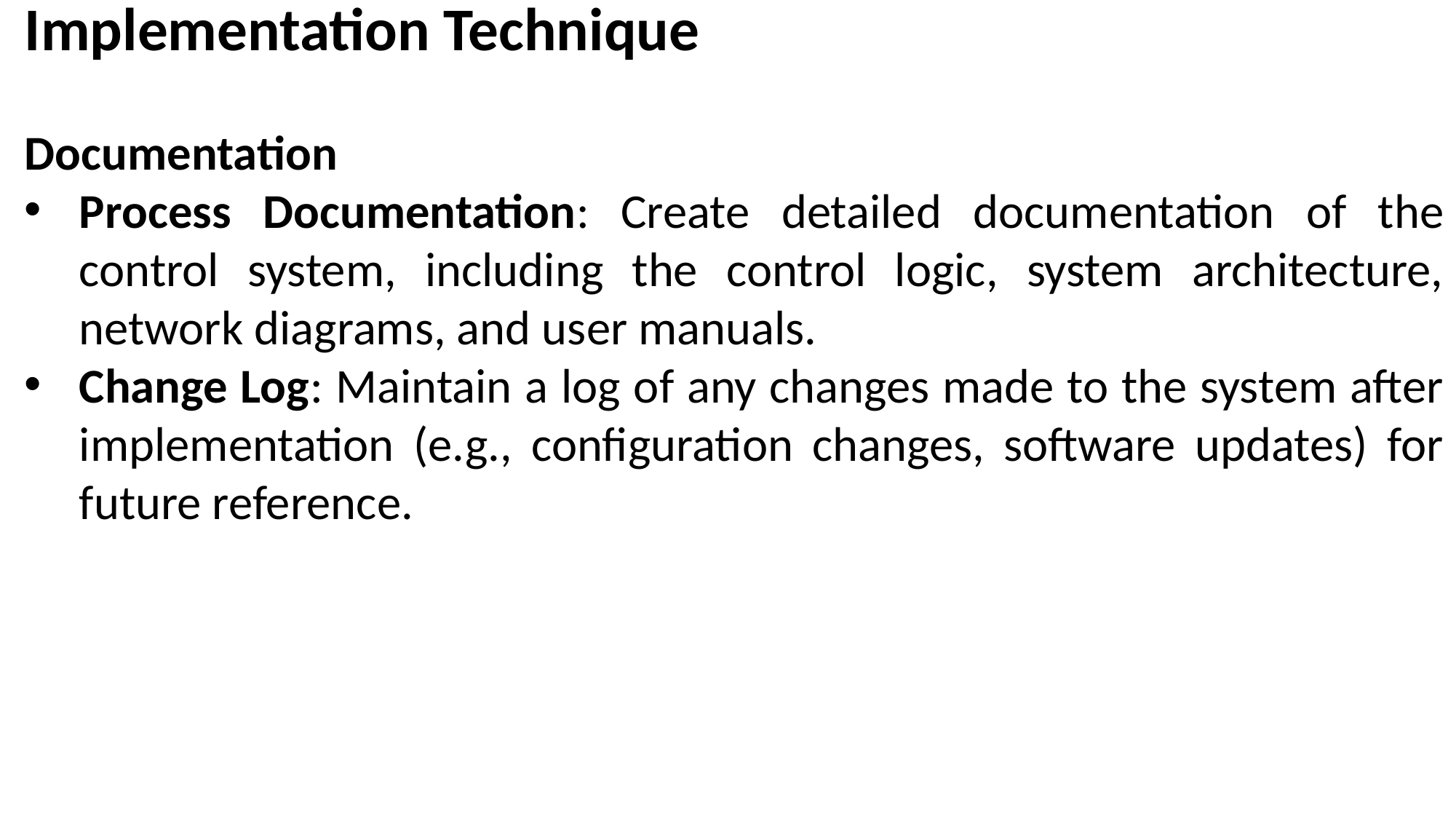

Implementation Technique

Documentation
Process Documentation: Create detailed documentation of the control system, including the control logic, system architecture, network diagrams, and user manuals.
Change Log: Maintain a log of any changes made to the system after implementation (e.g., configuration changes, software updates) for future reference.